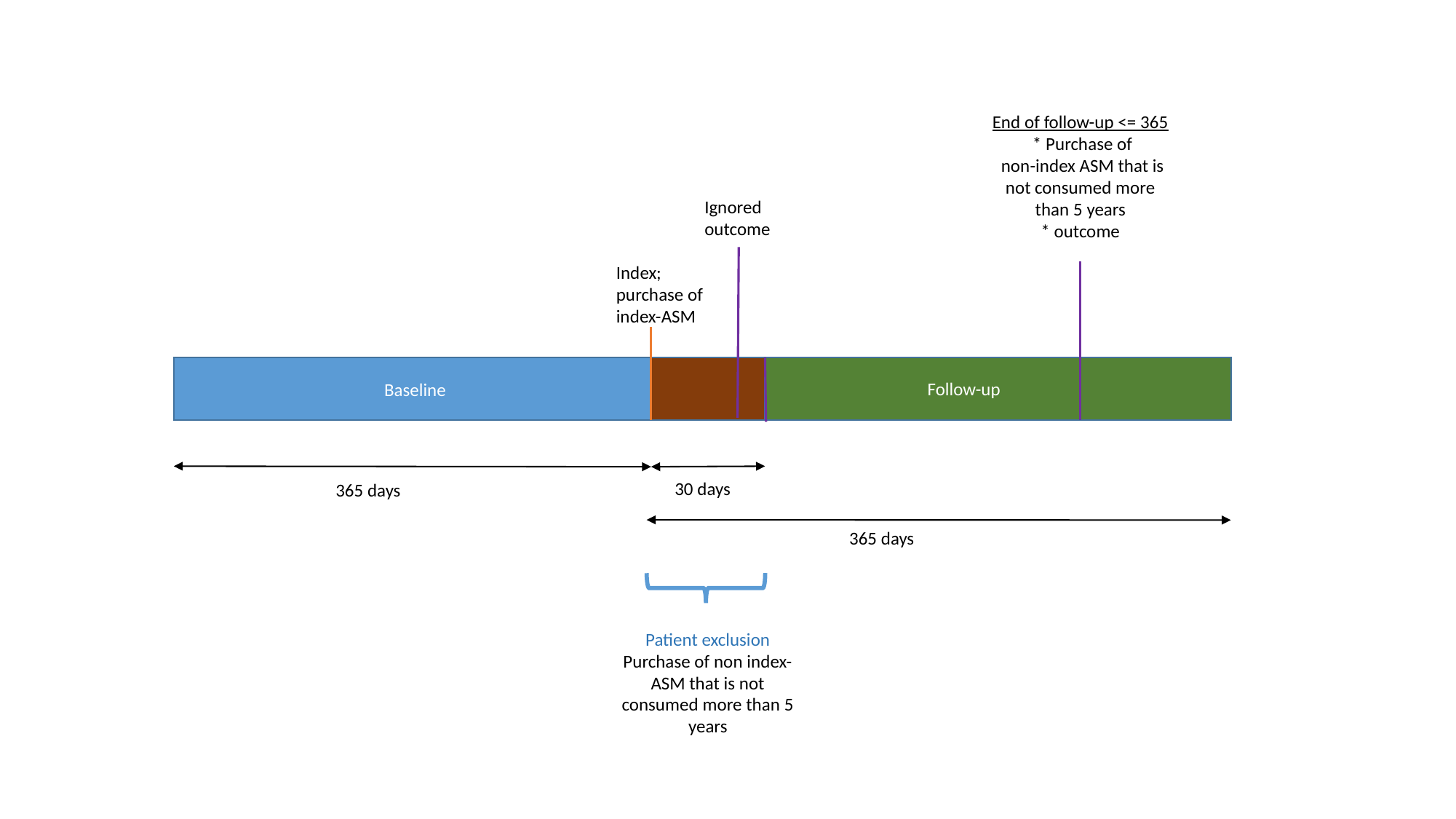

End of follow-up <= 365
 * Purchase of
 non-index ASM that is not consumed more than 5 years
* outcome

Index; purchase of index-ASM

Follow-up
Baseline
30 days
365 days
365 days

Patient exclusion
Purchase of non index-ASM that is not consumed more than 5 years

Ignored outcome